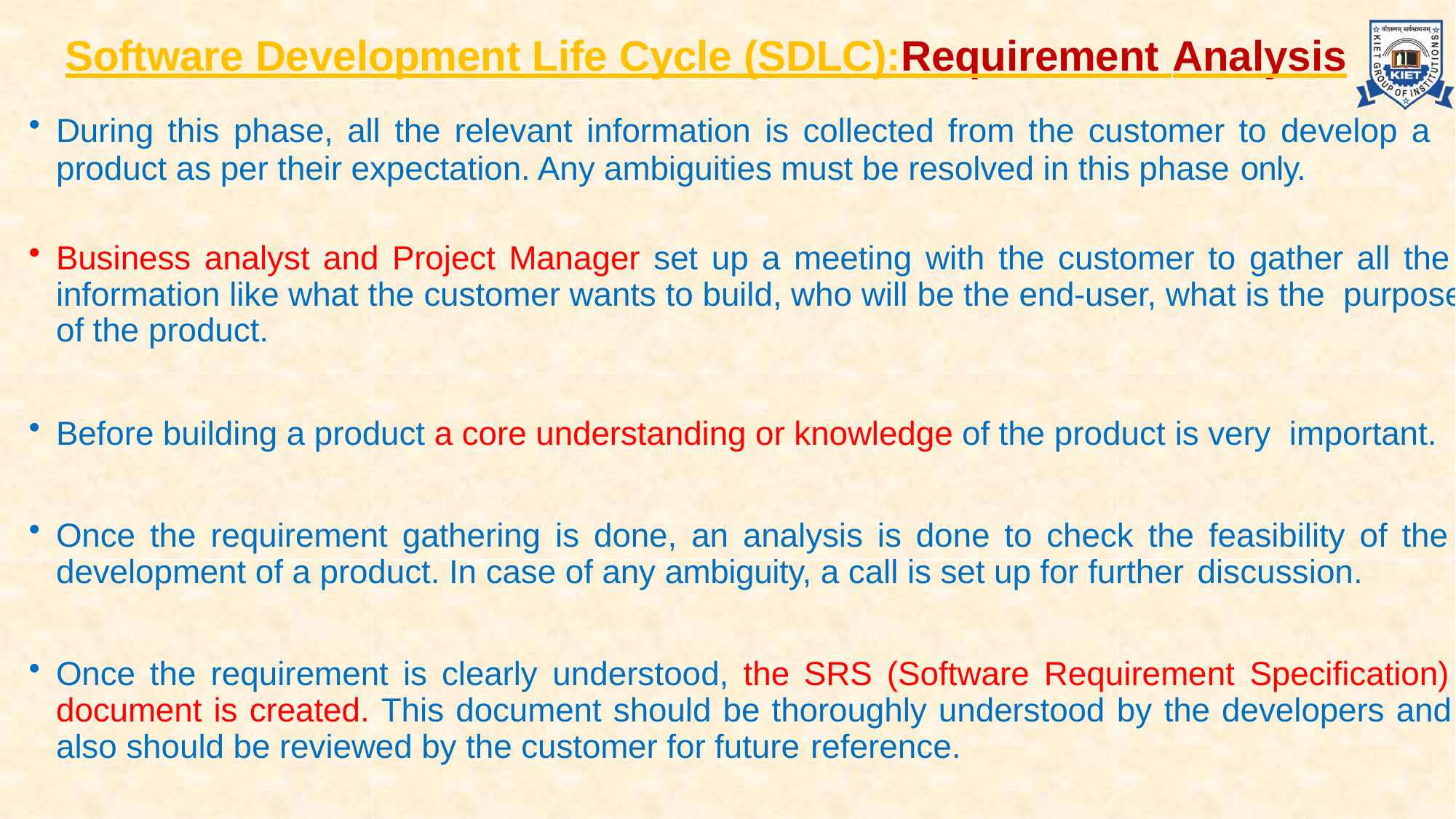

# Software Development Life Cycle (SDLC):Requirement Analysis
During this phase, all the relevant information is collected from the customer to develop a
product as per their expectation. Any ambiguities must be resolved in this phase only.

Business analyst and Project Manager set up a meeting with the customer to gather all the  information like what the customer wants to build, who will be the end-user, what is the  purpose of the product.

Before building a product a core understanding or knowledge of the product is very  important.

Once the requirement gathering is done, an analysis is done to check the feasibility of the  development of a product. In case of any ambiguity, a call is set up for further discussion.

Once the requirement is clearly understood, the SRS (Software Requirement Specification)  document is created. This document should be thoroughly understood by the developers and  also should be reviewed by the customer for future reference.